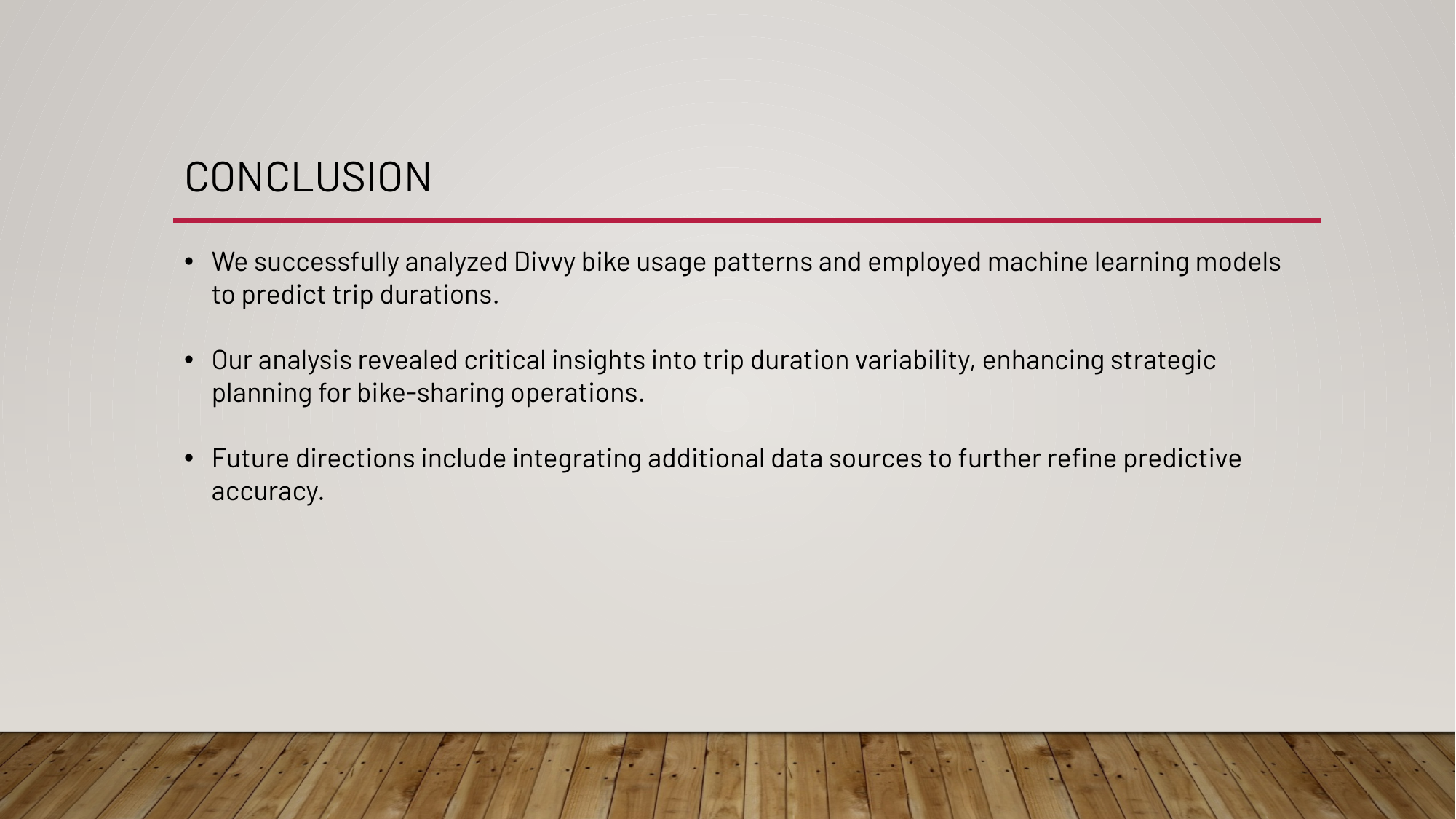

# conclusion
We successfully analyzed Divvy bike usage patterns and employed machine learning models to predict trip durations.

Our analysis revealed critical insights into trip duration variability, enhancing strategic planning for bike-sharing operations.

Future directions include integrating additional data sources to further refine predictive accuracy.